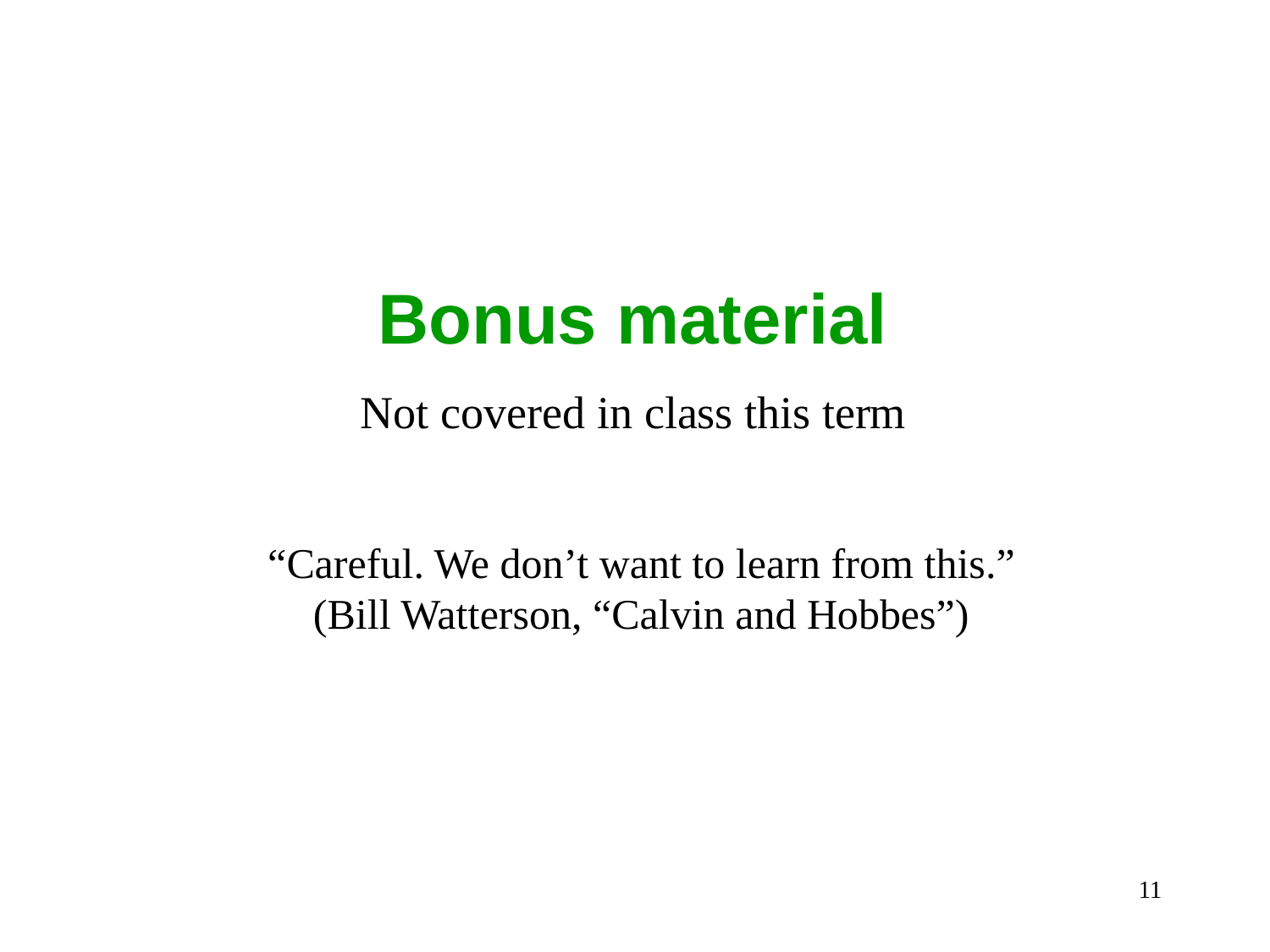

Bonus material
Not covered in class this term
“Careful. We don’t want to learn from this.”
(Bill Watterson, “Calvin and Hobbes”)
11